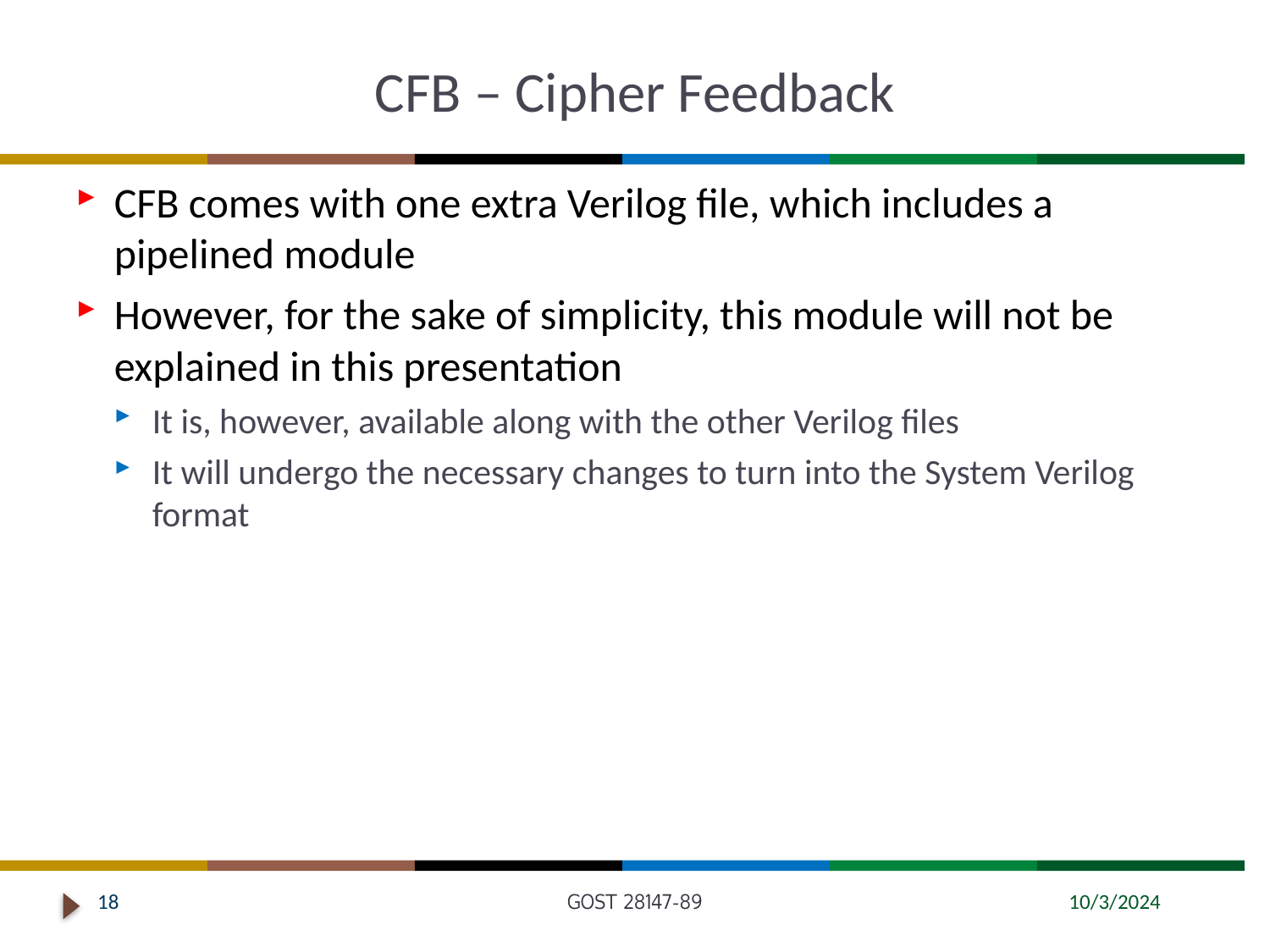

# CFB – Cipher Feedback
CFB comes with one extra Verilog file, which includes a pipelined module
However, for the sake of simplicity, this module will not be explained in this presentation
It is, however, available along with the other Verilog files
It will undergo the necessary changes to turn into the System Verilog format
18
GOST 28147-89

10/3/2024